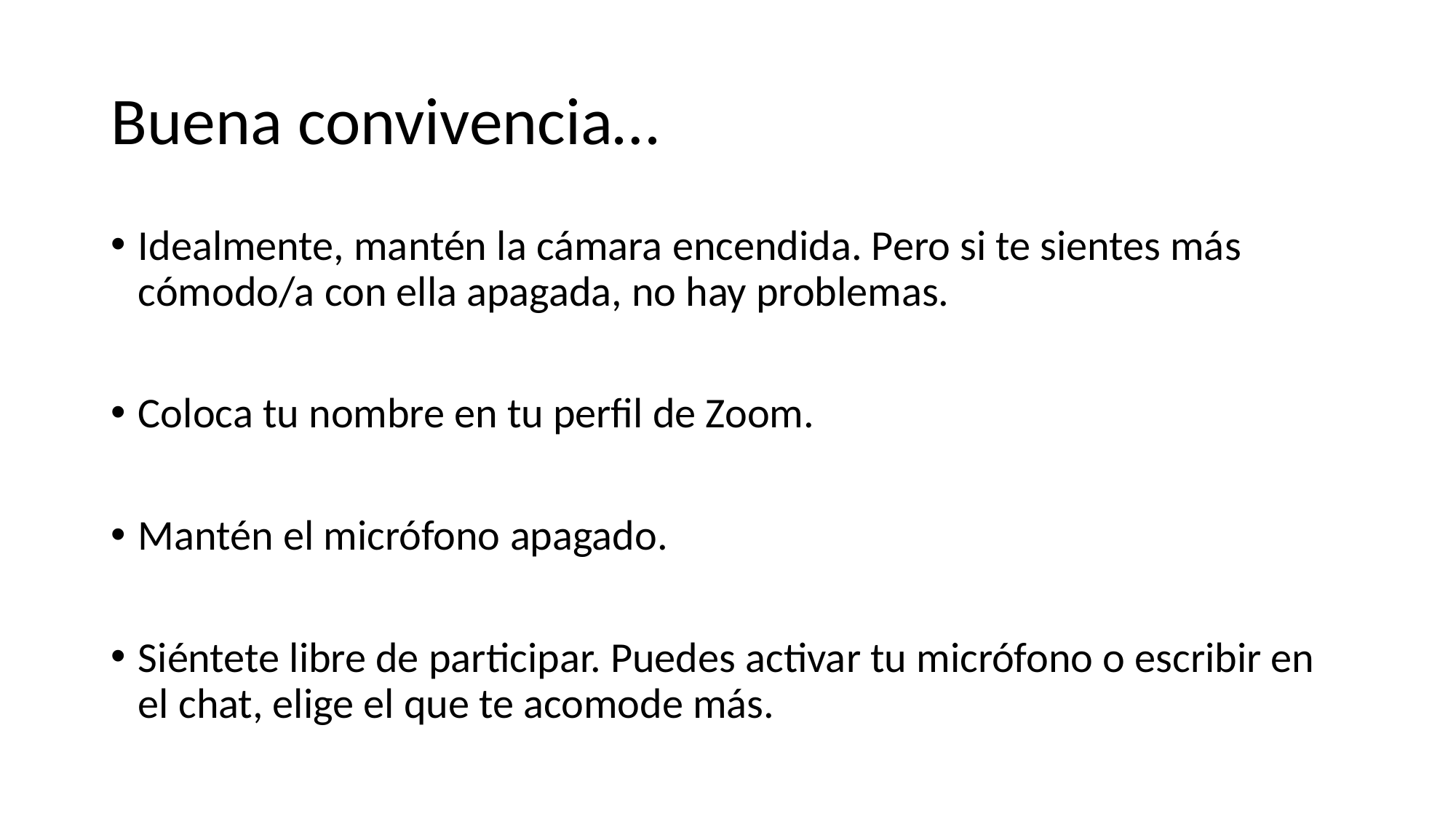

# Buena convivencia…
Idealmente, mantén la cámara encendida. Pero si te sientes más cómodo/a con ella apagada, no hay problemas.

Coloca tu nombre en tu perfil de Zoom.

Mantén el micrófono apagado.

Siéntete libre de participar. Puedes activar tu micrófono o escribir en el chat, elige el que te acomode más.